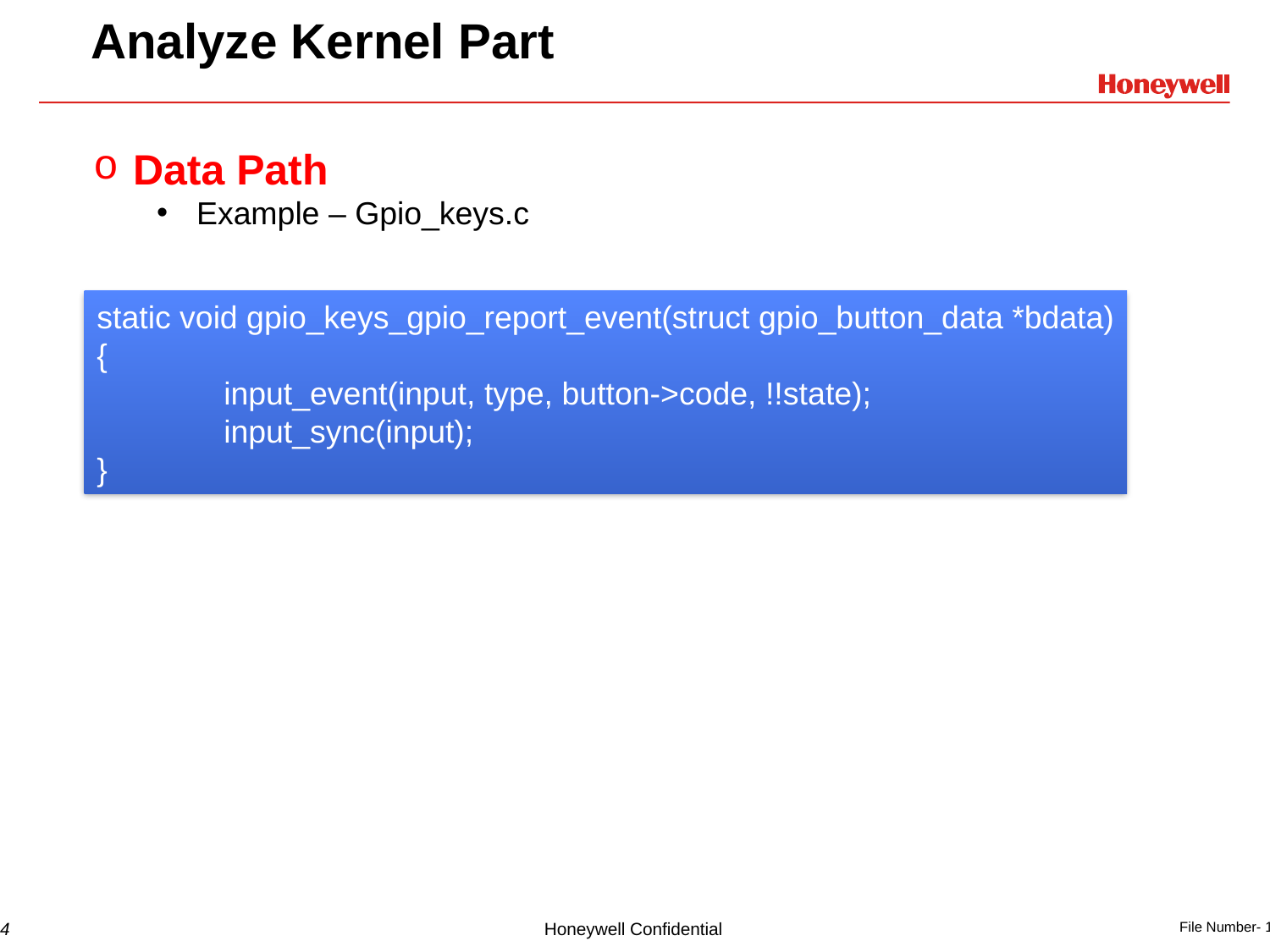

# Analyze Kernel Part
Data Path
Example – Gpio_keys.c
static void gpio_keys_gpio_report_event(struct gpio_button_data *bdata)
{
	input_event(input, type, button->code, !!state);
	input_sync(input);
}